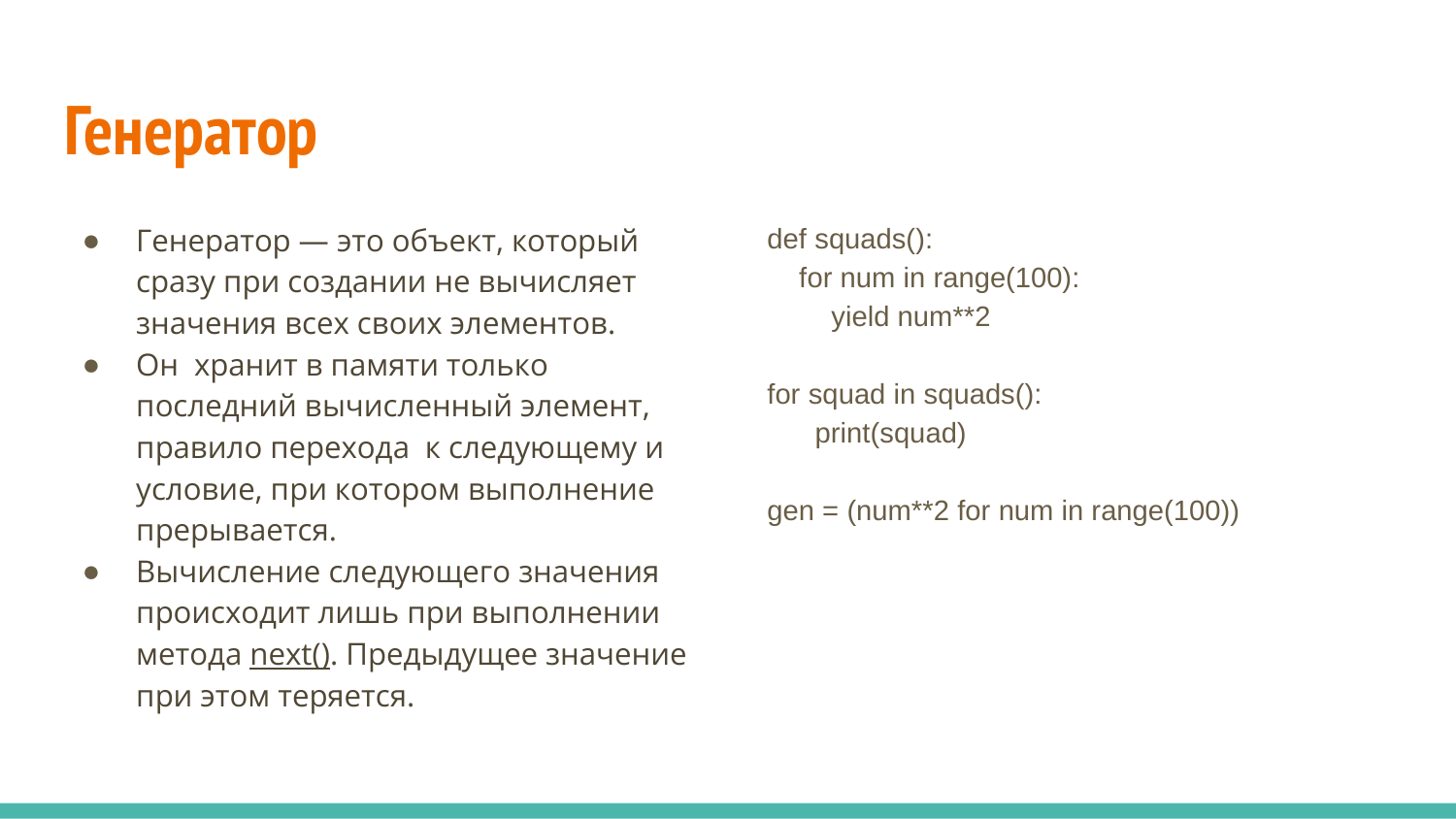

# Генератор
Генератор — это объект, который сразу при создании не вычисляет значения всех своих элементов.
Он  хранит в памяти только последний вычисленный элемент, правило перехода  к следующему и условие, при котором выполнение прерывается.
Вычисление следующего значения происходит лишь при выполнении метода next(). Предыдущее значение при этом теряется.
def squads():
    for num in range(100):
        yield num**2

for squad in squads():
      print(squad)

gen = (num**2 for num in range(100))